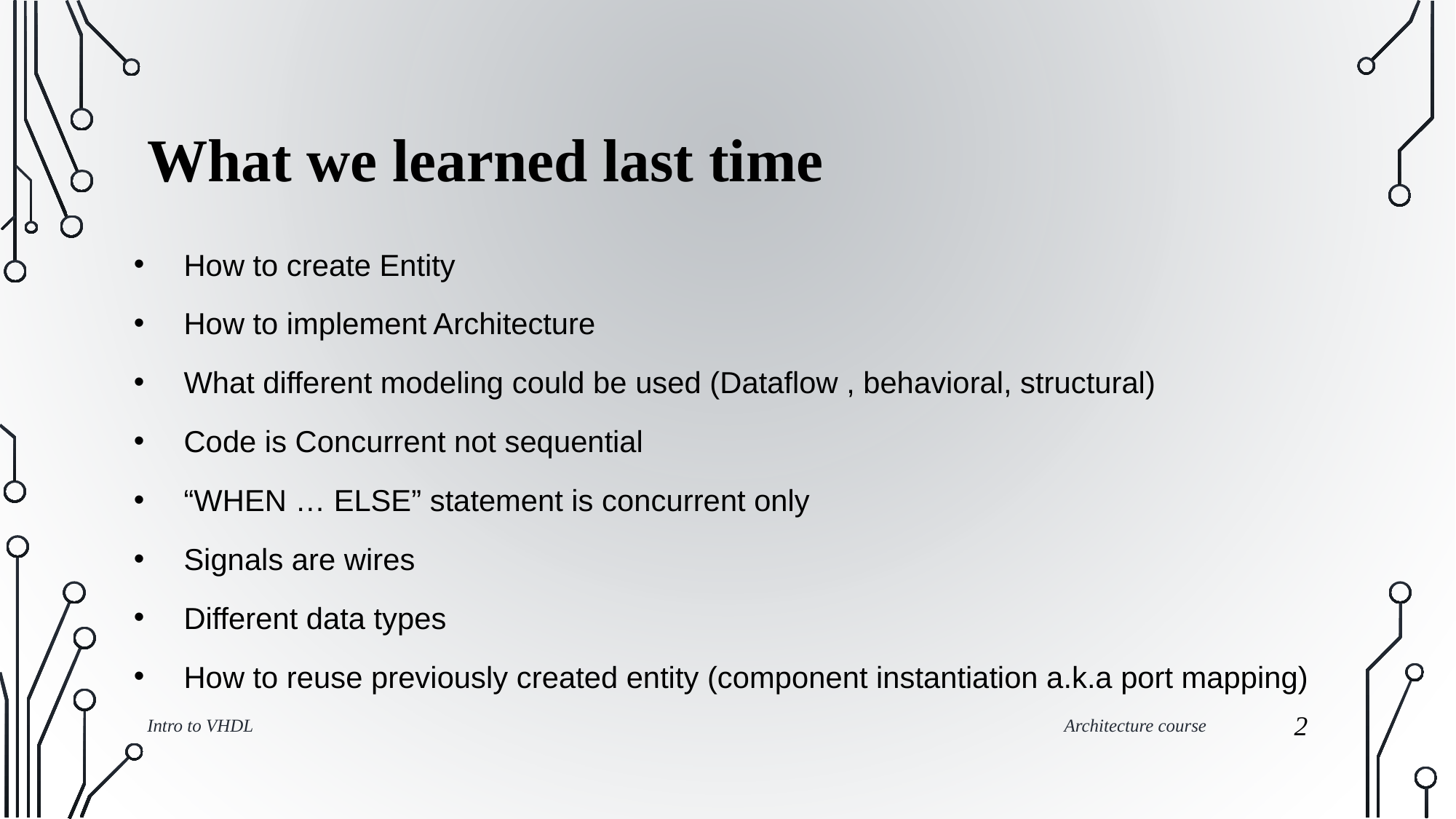

# What we learned last time
How to create Entity
How to implement Architecture
What different modeling could be used (Dataflow , behavioral, structural)
Code is Concurrent not sequential
“WHEN … ELSE” statement is concurrent only
Signals are wires
Different data types
How to reuse previously created entity (component instantiation a.k.a port mapping)
Intro to VHDL
Architecture course
2